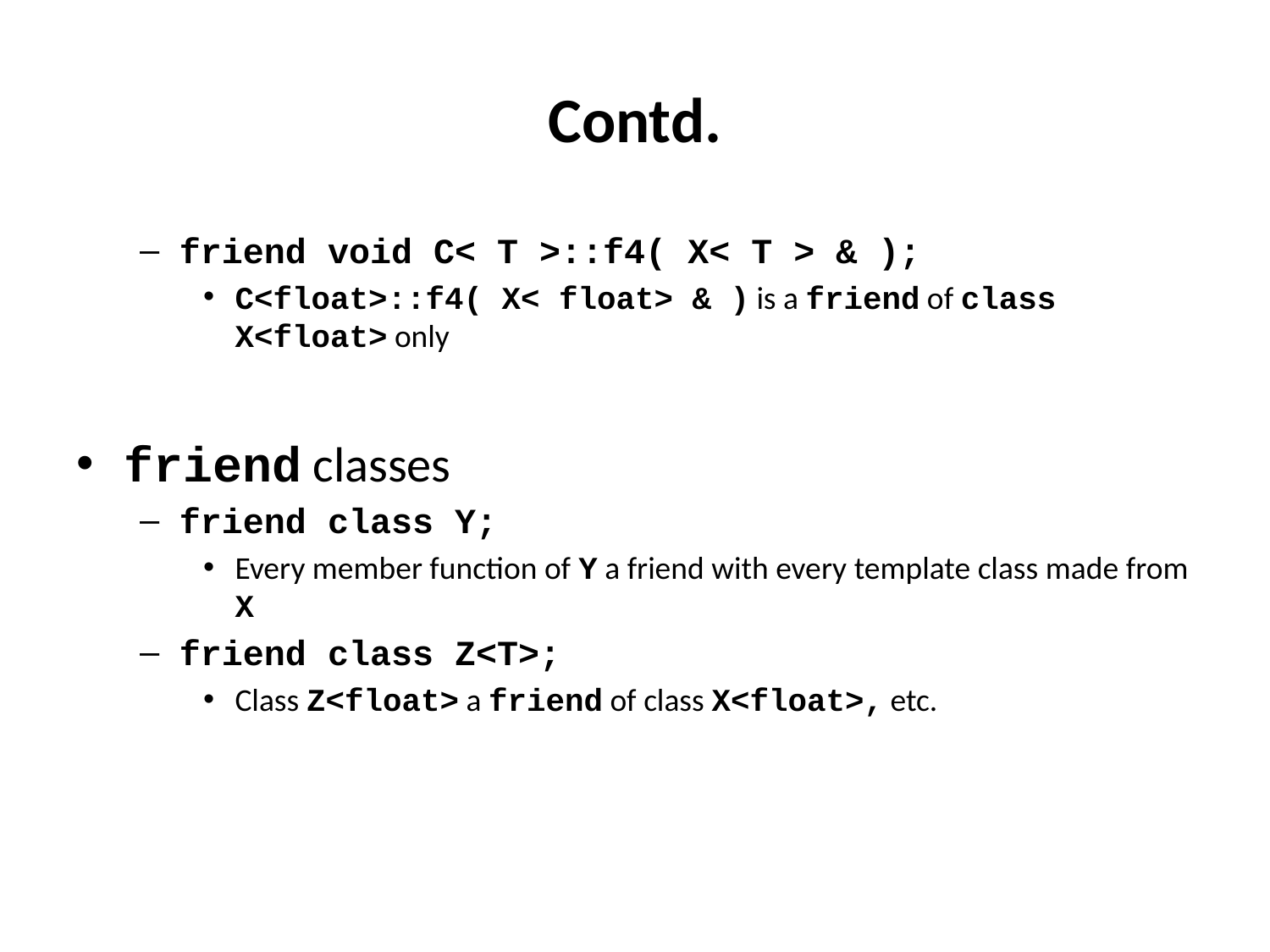

# Contd.
friend void C< T >::f4( X< T > & );
C<float>::f4( X< float> & ) is a friend of class X<float> only

friend classes
friend class Y;
Every member function of Y a friend with every template class made from X
friend class Z<T>;
Class Z<float> a friend of class X<float>, etc.